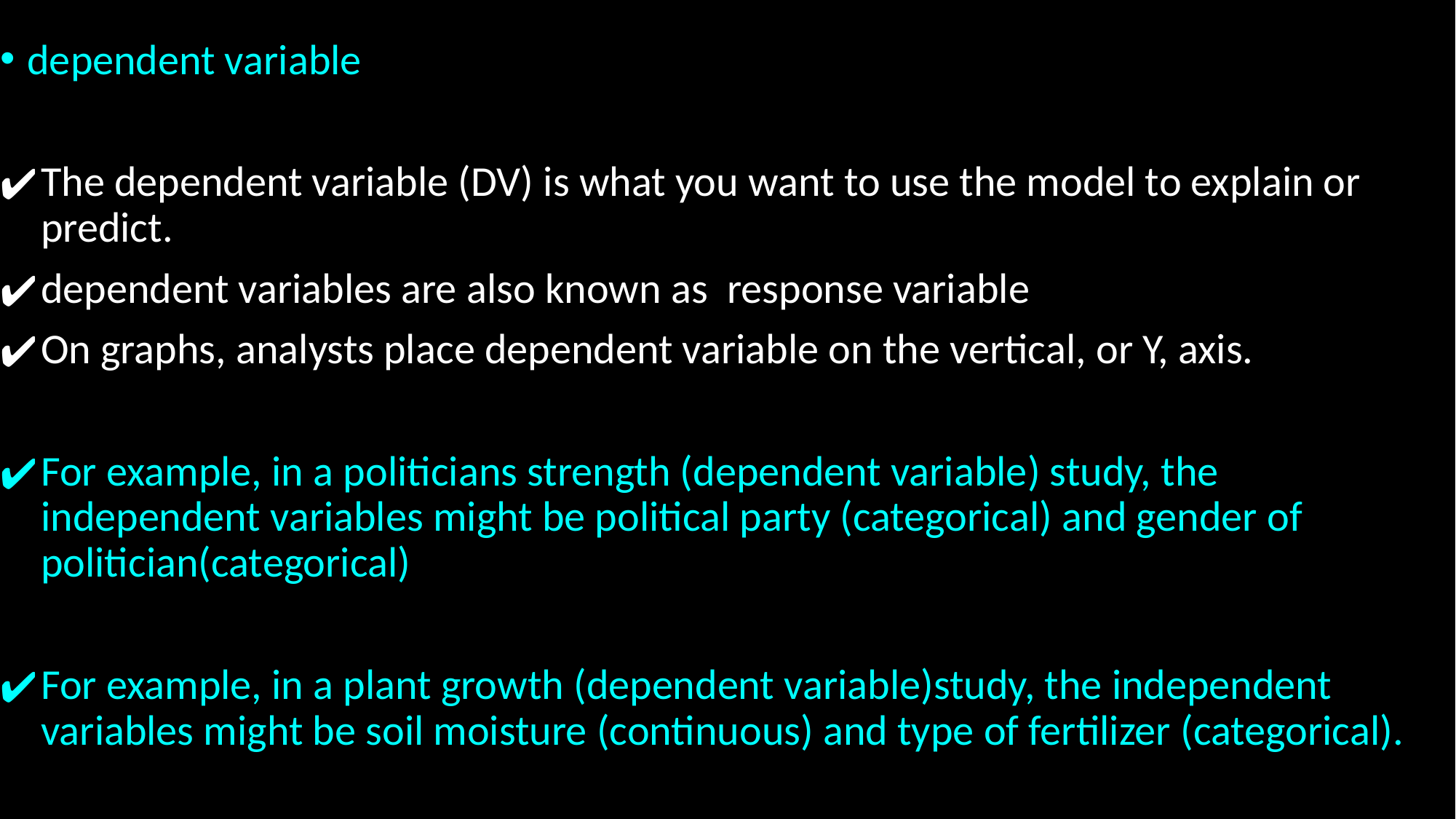

dependent variable

The dependent variable (DV) is what you want to use the model to explain or predict.
dependent variables are also known as  response variable
On graphs, analysts place dependent variable on the vertical, or Y, axis.

For example, in a politicians strength (dependent variable) study, the independent variables might be political party (categorical) and gender of politician(categorical)

For example, in a plant growth (dependent variable)study, the independent variables might be soil moisture (continuous) and type of fertilizer (categorical).